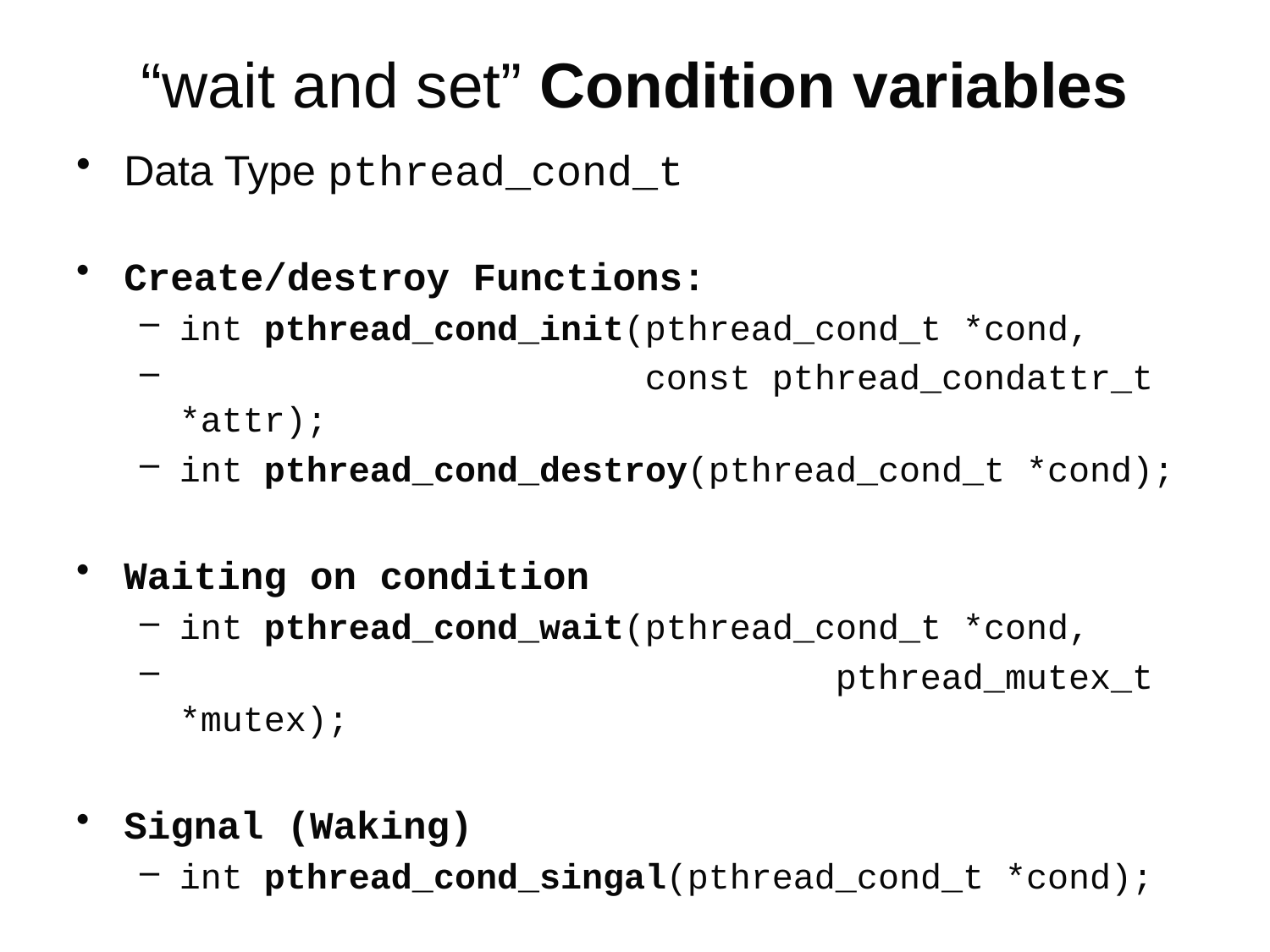

# “wait and set” Condition variables
Data Type pthread_cond_t

Create/destroy Functions:
int pthread_cond_init(pthread_cond_t *cond,
                      const pthread_condattr_t *attr);
int pthread_cond_destroy(pthread_cond_t *cond);

Waiting on condition
int pthread_cond_wait(pthread_cond_t *cond,
					 pthread_mutex_t *mutex);

Signal (Waking)
int pthread_cond_singal(pthread_cond_t *cond);